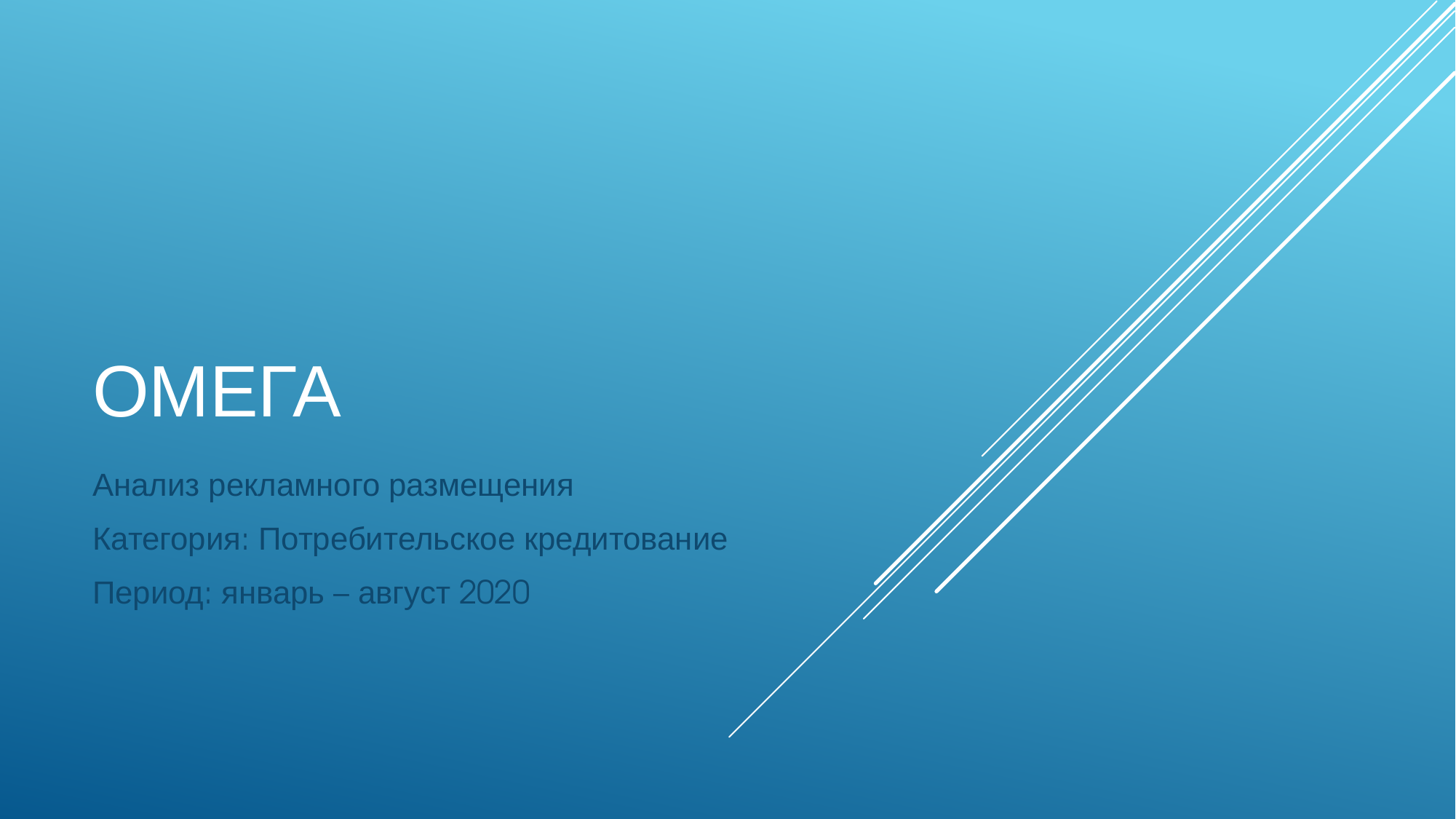

# Омега
Анализ рекламного размещения
Категория: Потребительское кредитование
Период: январь – август 2020